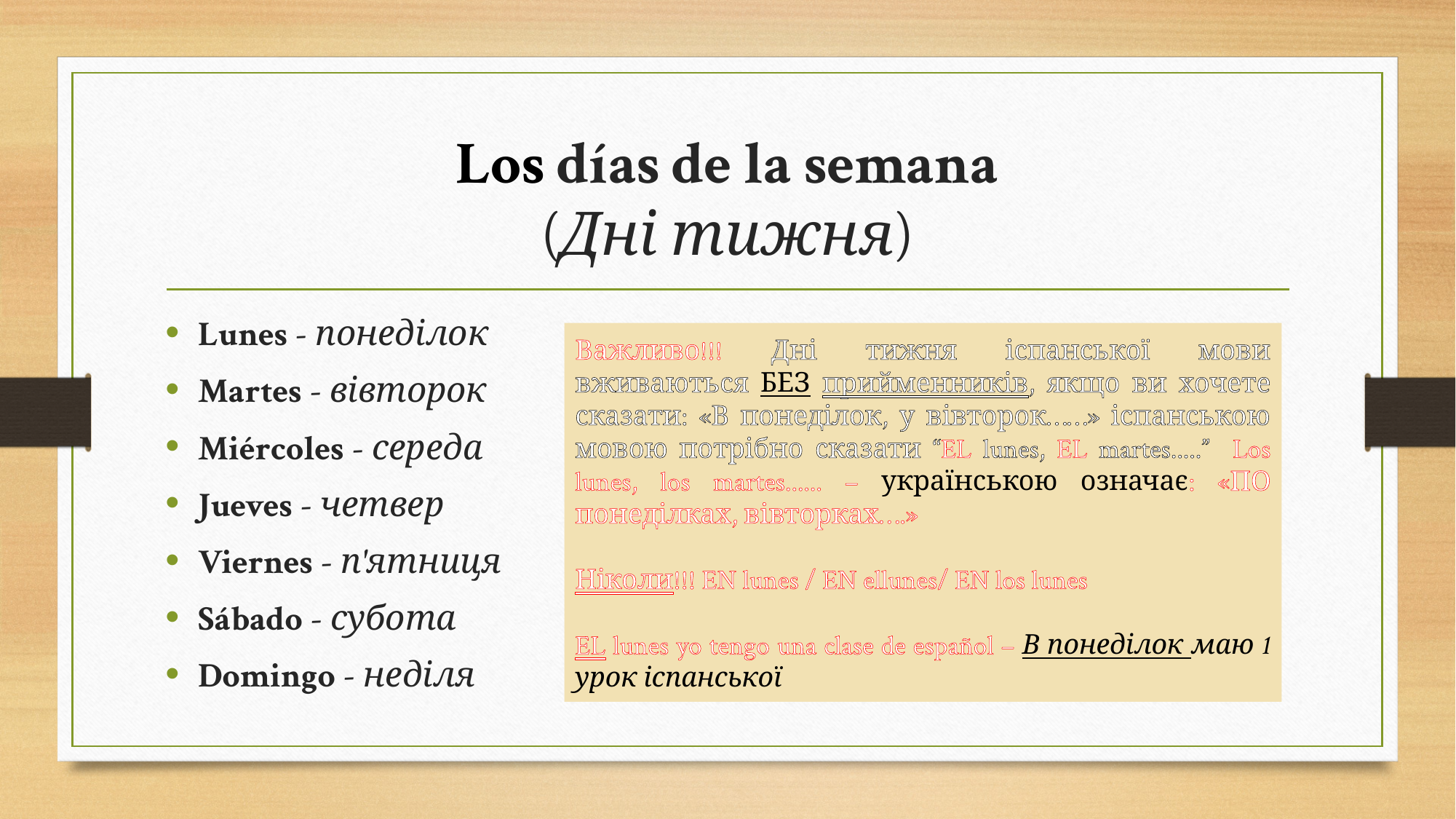

# Los días de la semana (Дні тижня)
Lunes - понеділок
Martes - вівторок
Miércoles - середа
Jueves - четвер
Viernes - п'ятниця
Sábado - субота
Domingo - неділя
Важливо!!! Дні тижня іспанської мови вживаються без прийменників, якщо ви хочете сказати: «В понеділок, у вівторок……» іспанською мовою потрібно сказати “EL lunes, EL martes.....”  Los lunes, los martes...... – українською означає: «ПО понеділках, вівторках….»

Ніколи!!! EN lunes / EN ellunes/ EN los lunes

EL lunes yo tengo una clase de español – В понеділок маю 1 урок іспанської